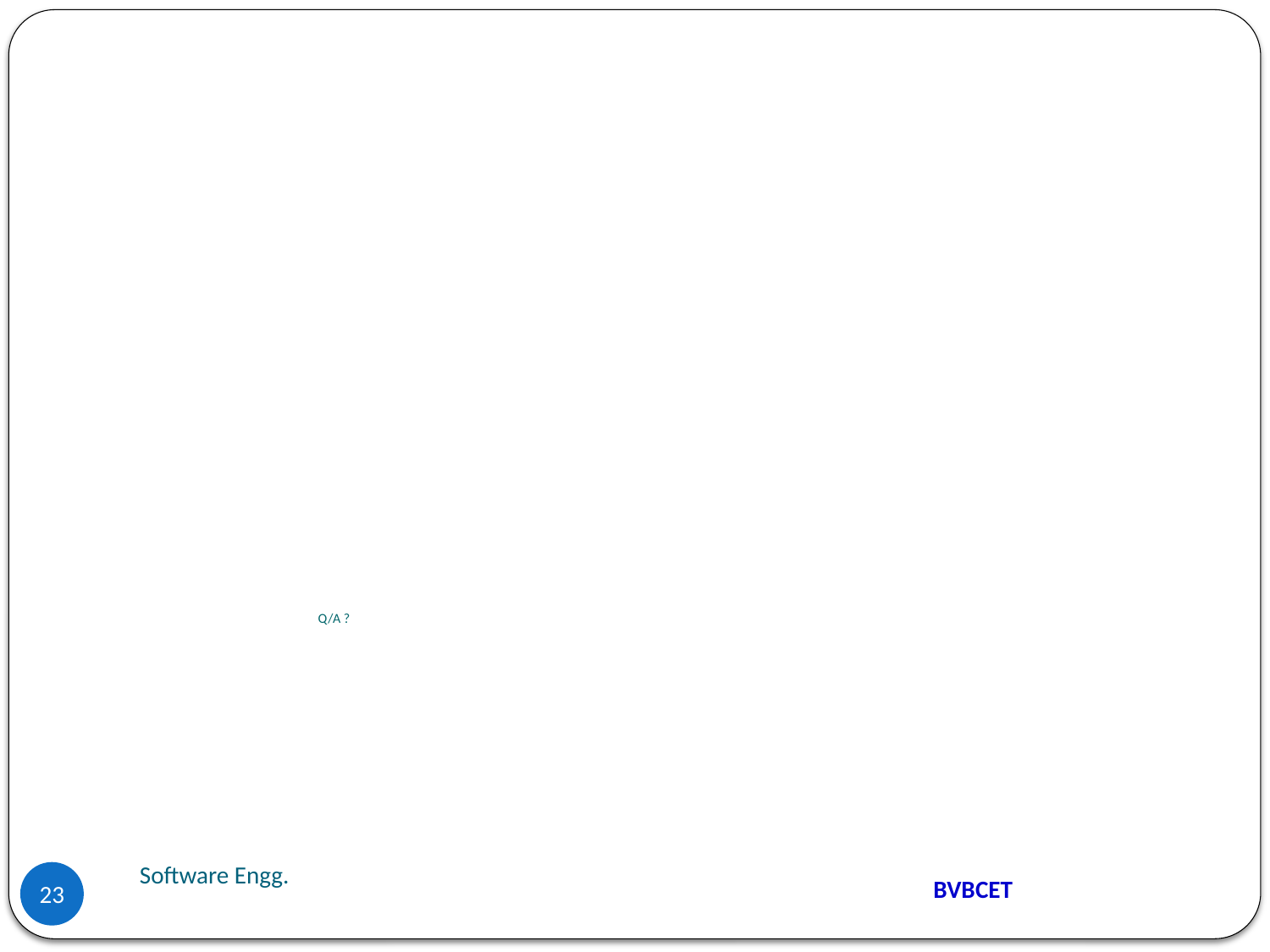

# Q/A ?
Software Engg.
23
BVBCET